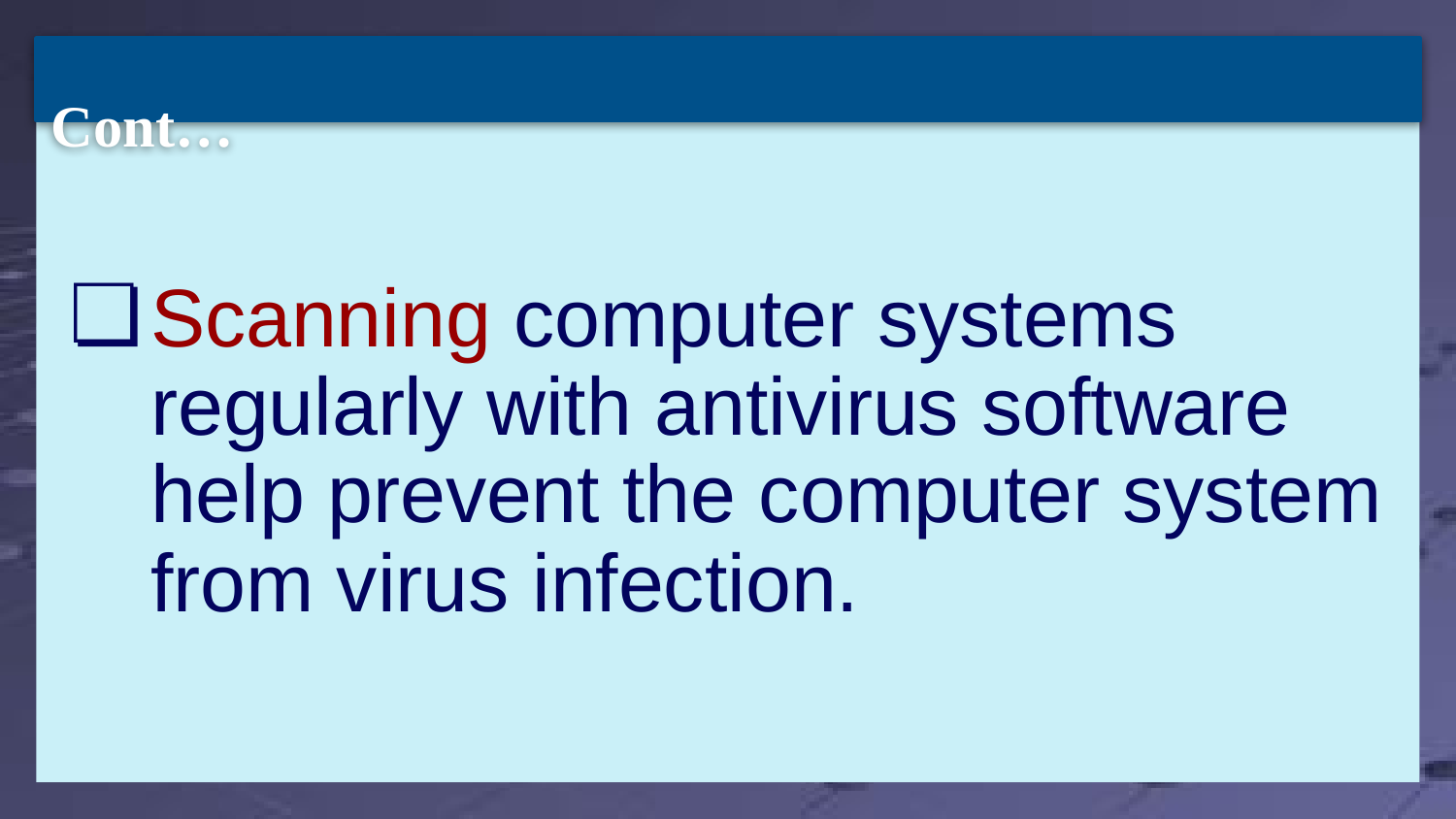

Cont…

# Scanning computer systems regularly with antivirus software help prevent the computer system from virus infection.